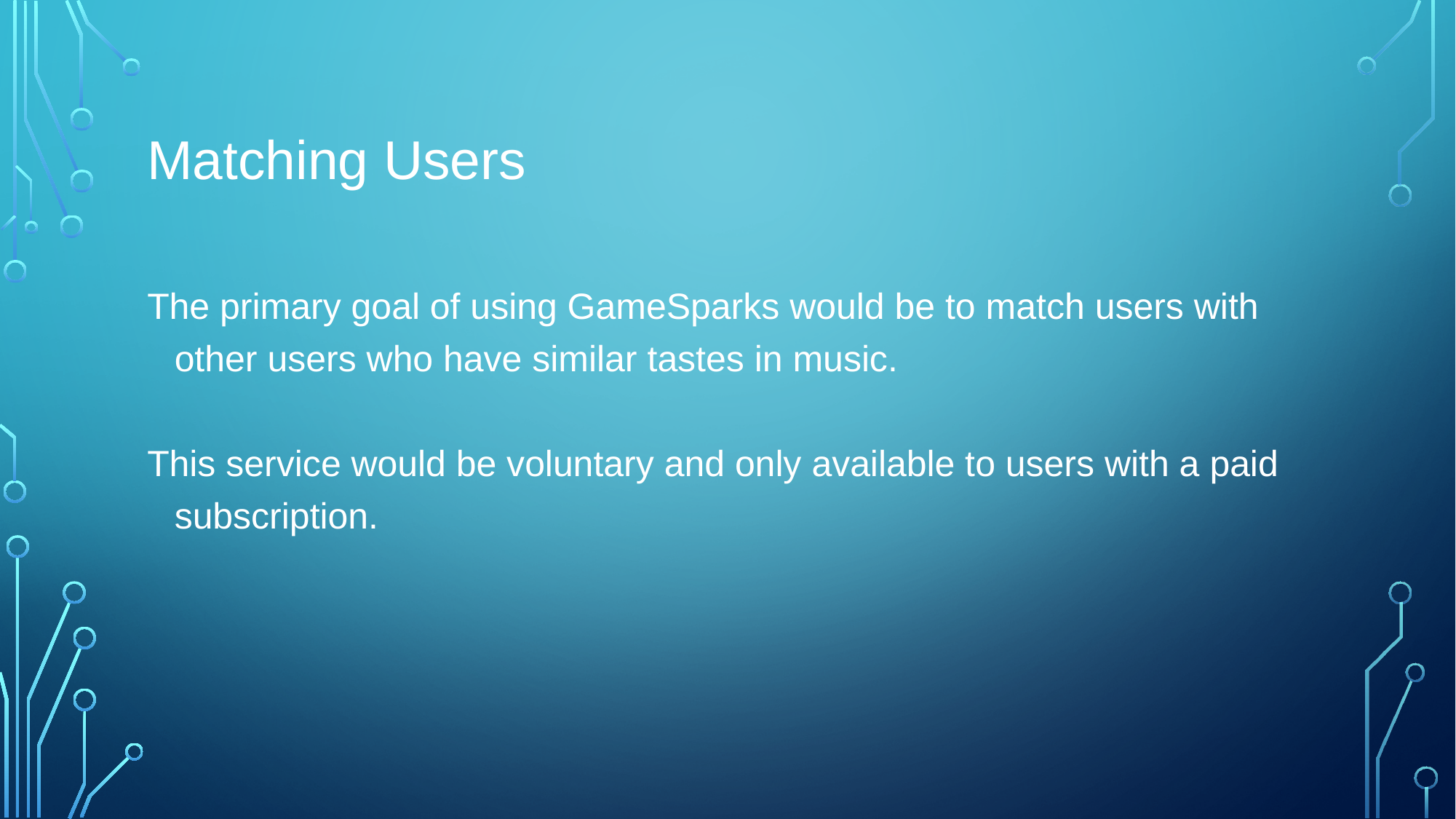

# Matching Users
The primary goal of using GameSparks would be to match users with other users who have similar tastes in music.

This service would be voluntary and only available to users with a paid subscription.